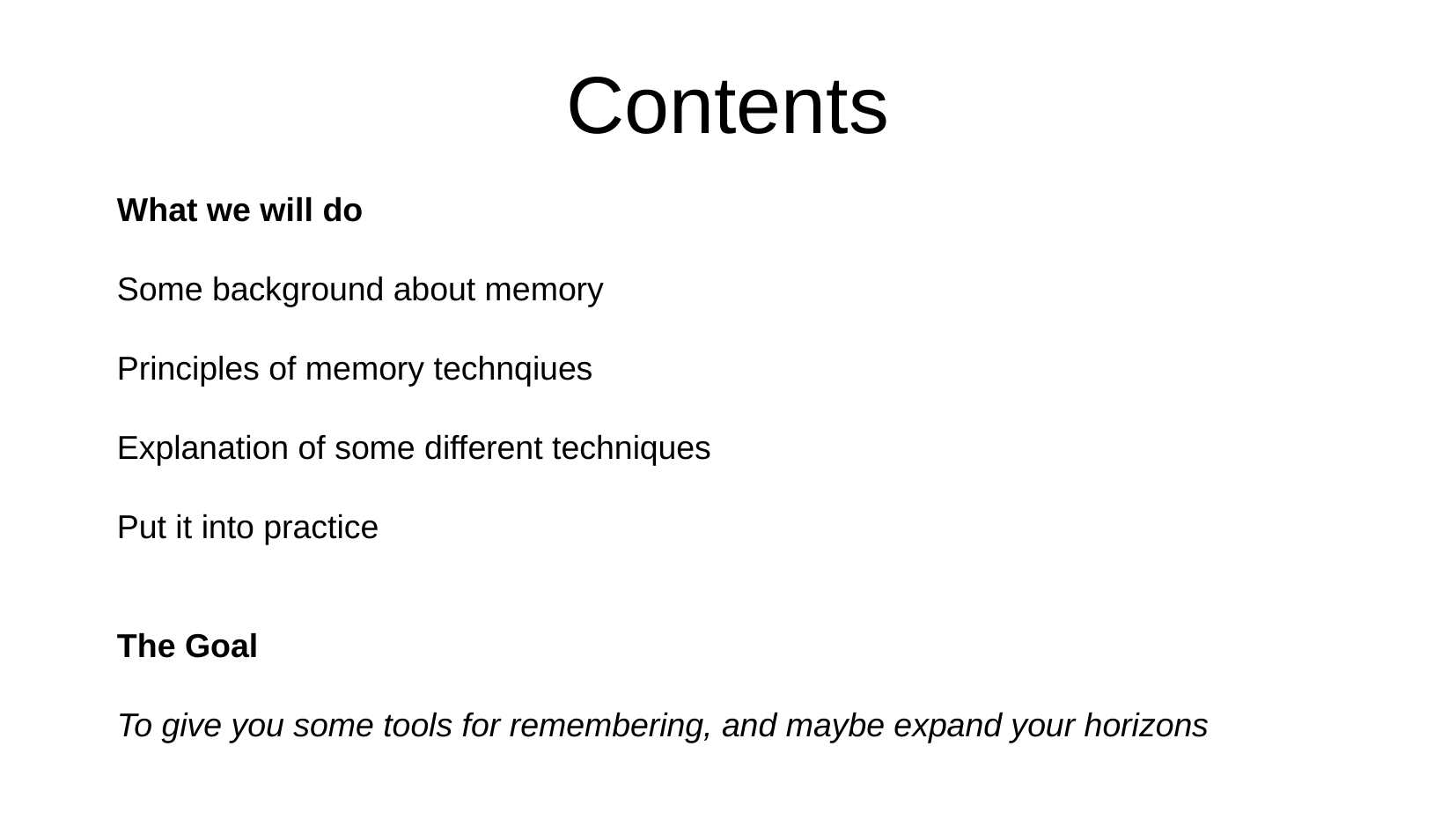

# Contents
What we will do
Some background about memory
Principles of memory technqiues
Explanation of some different techniques
Put it into practice

The Goal

To give you some tools for remembering, and maybe expand your horizons